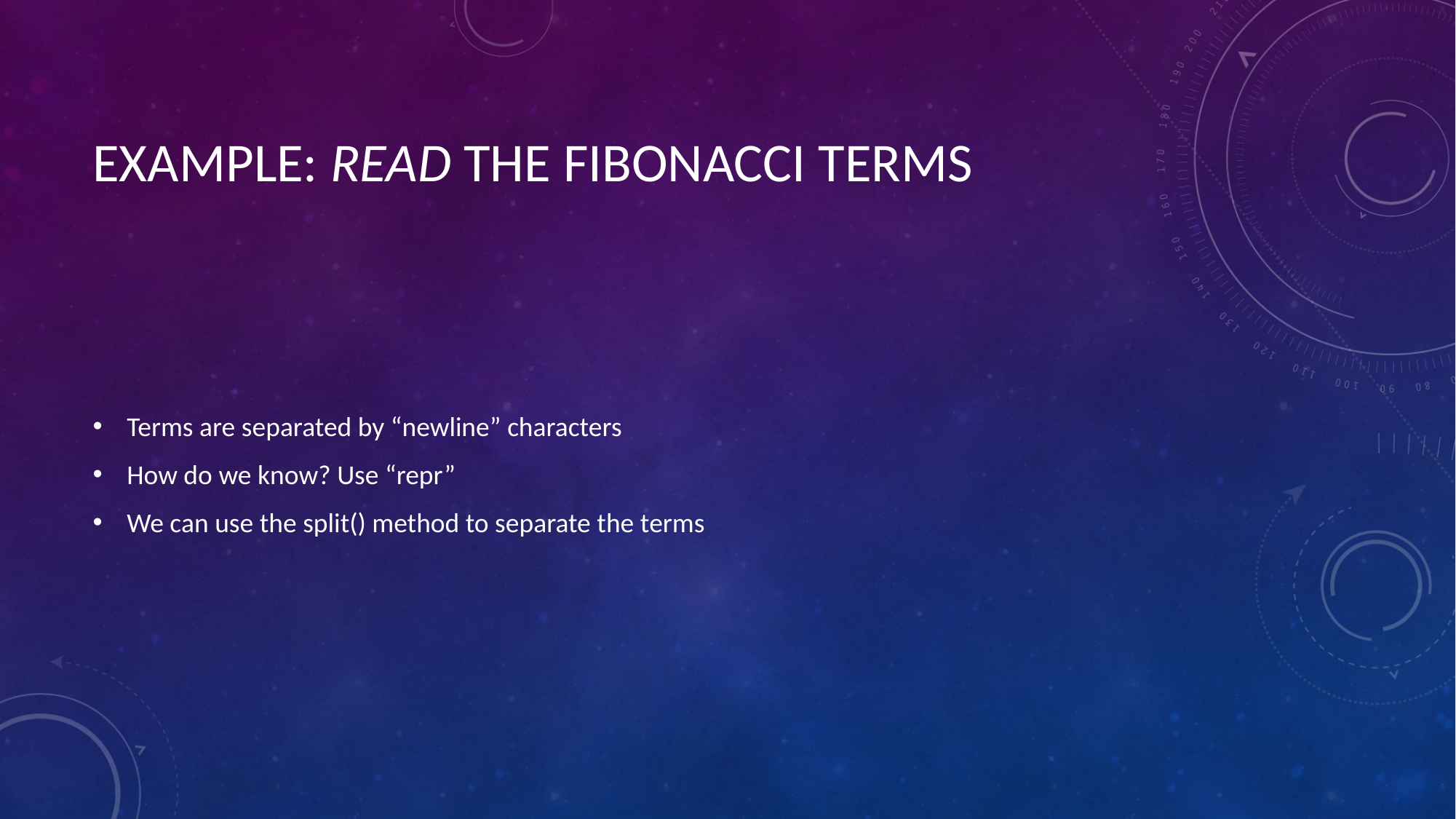

# Example: READ the fibonacci terms
Terms are separated by “newline” characters
How do we know? Use “repr”
We can use the split() method to separate the terms